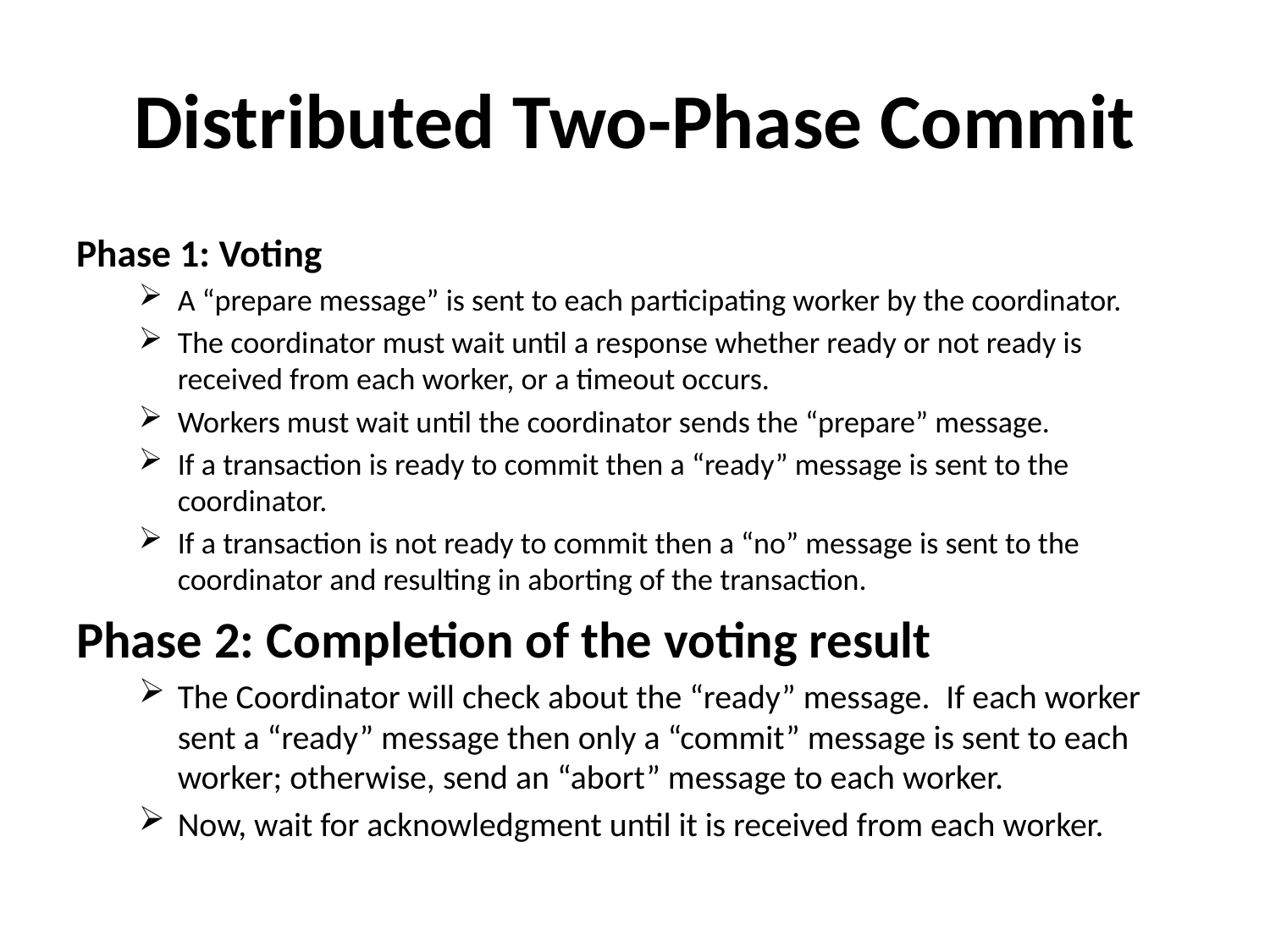

# Distributed Two-Phase Commit
Phase 1: Voting
A “prepare message” is sent to each participating worker by the coordinator.
The coordinator must wait until a response whether ready or not ready is received from each worker, or a timeout occurs.
Workers must wait until the coordinator sends the “prepare” message.
If a transaction is ready to commit then a “ready” message is sent to the coordinator.
If a transaction is not ready to commit then a “no” message is sent to the coordinator and resulting in aborting of the transaction.
Phase 2: Completion of the voting result
The Coordinator will check about the “ready” message.  If each worker sent a “ready” message then only a “commit” message is sent to each worker; otherwise, send an “abort” message to each worker.
Now, wait for acknowledgment until it is received from each worker.